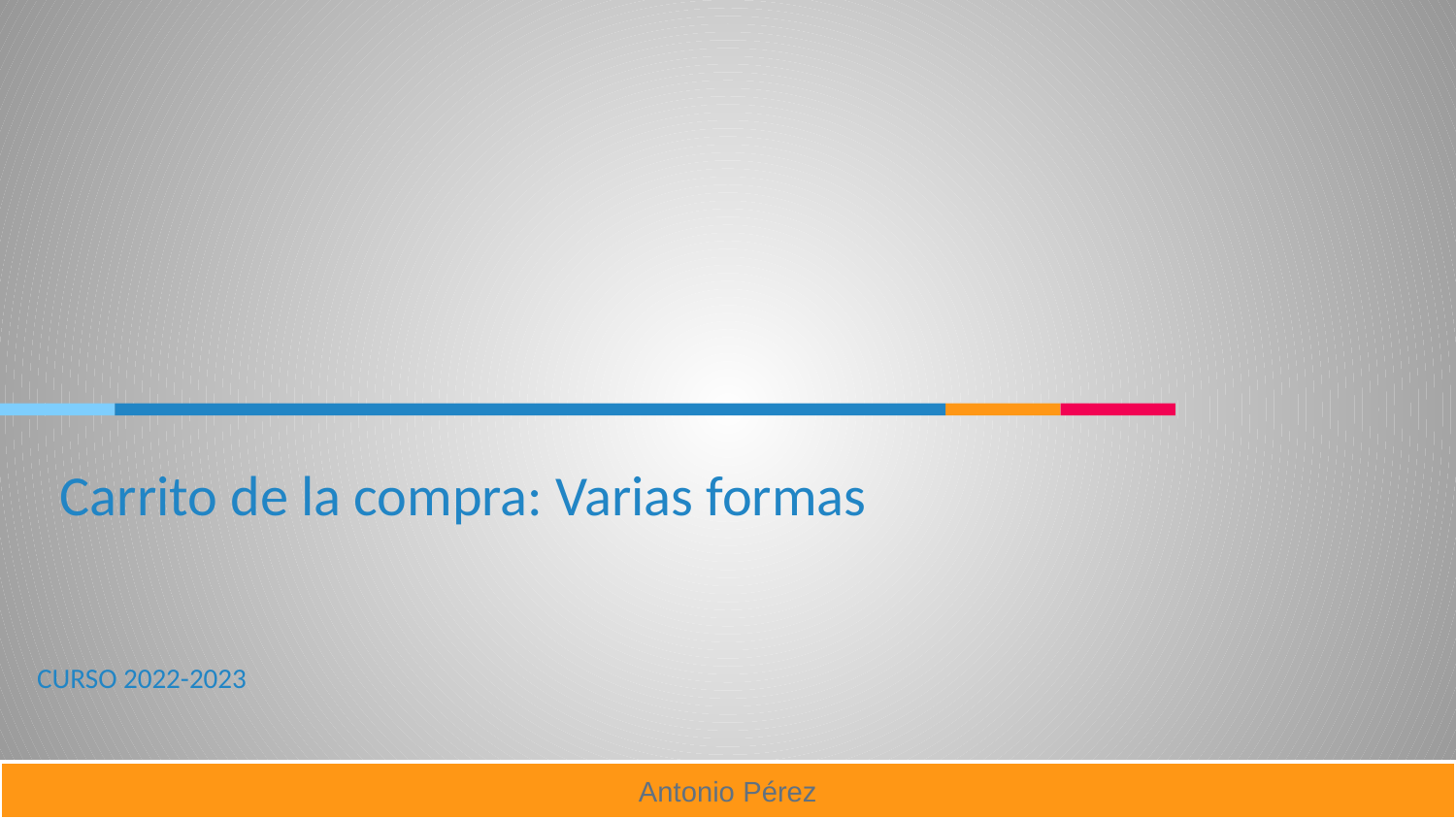

# Carrito de la compra: Varias formas
CURSO 2022-2023